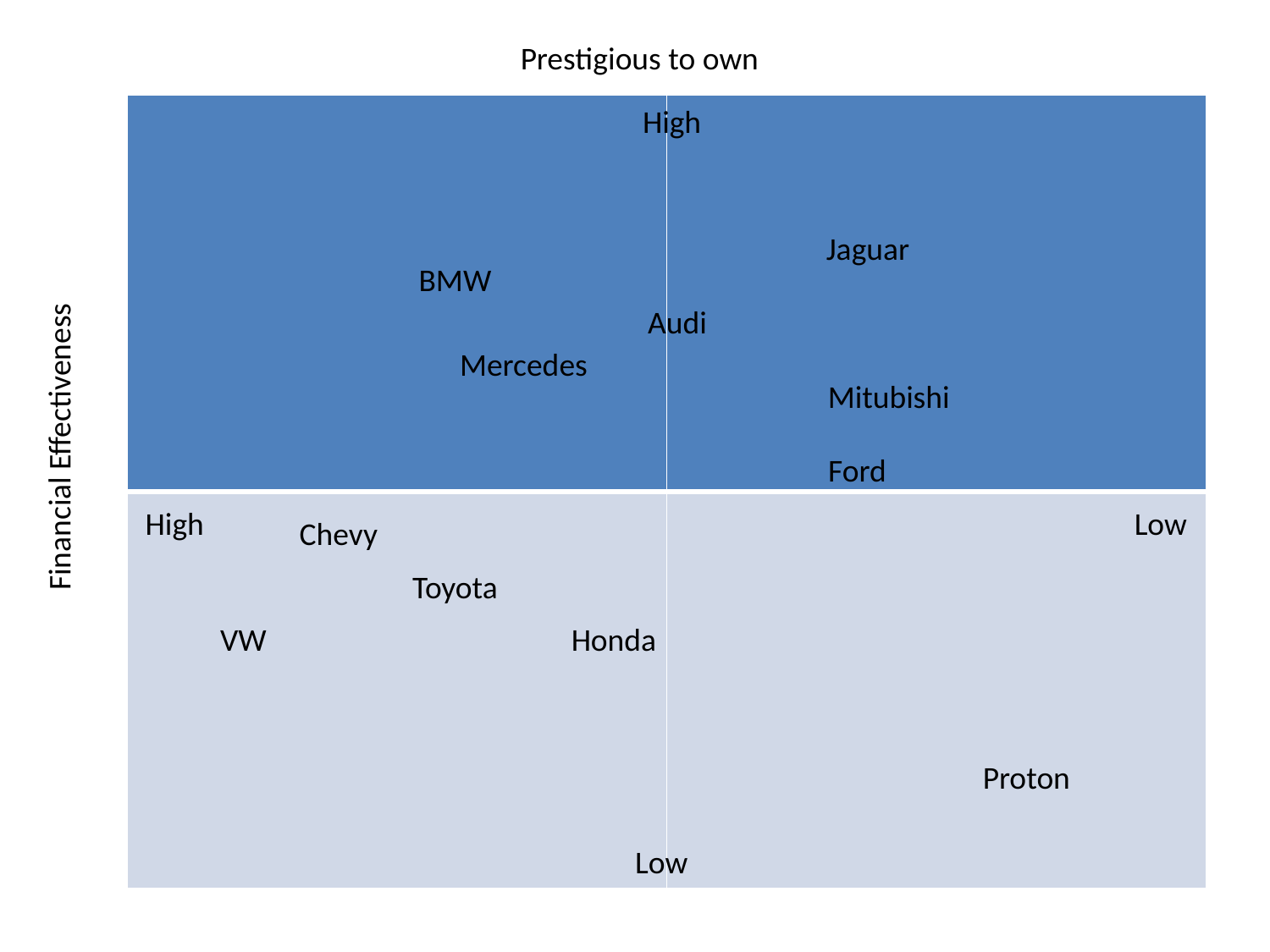

Prestigious to own
#
|  |  |
| --- | --- |
|  |  |
High
Jaguar
BMW
Audi
Mercedes
Mitubishi
Financial Effectiveness
Ford
High
Low
Chevy
Toyota
VW
Honda
Proton
Low